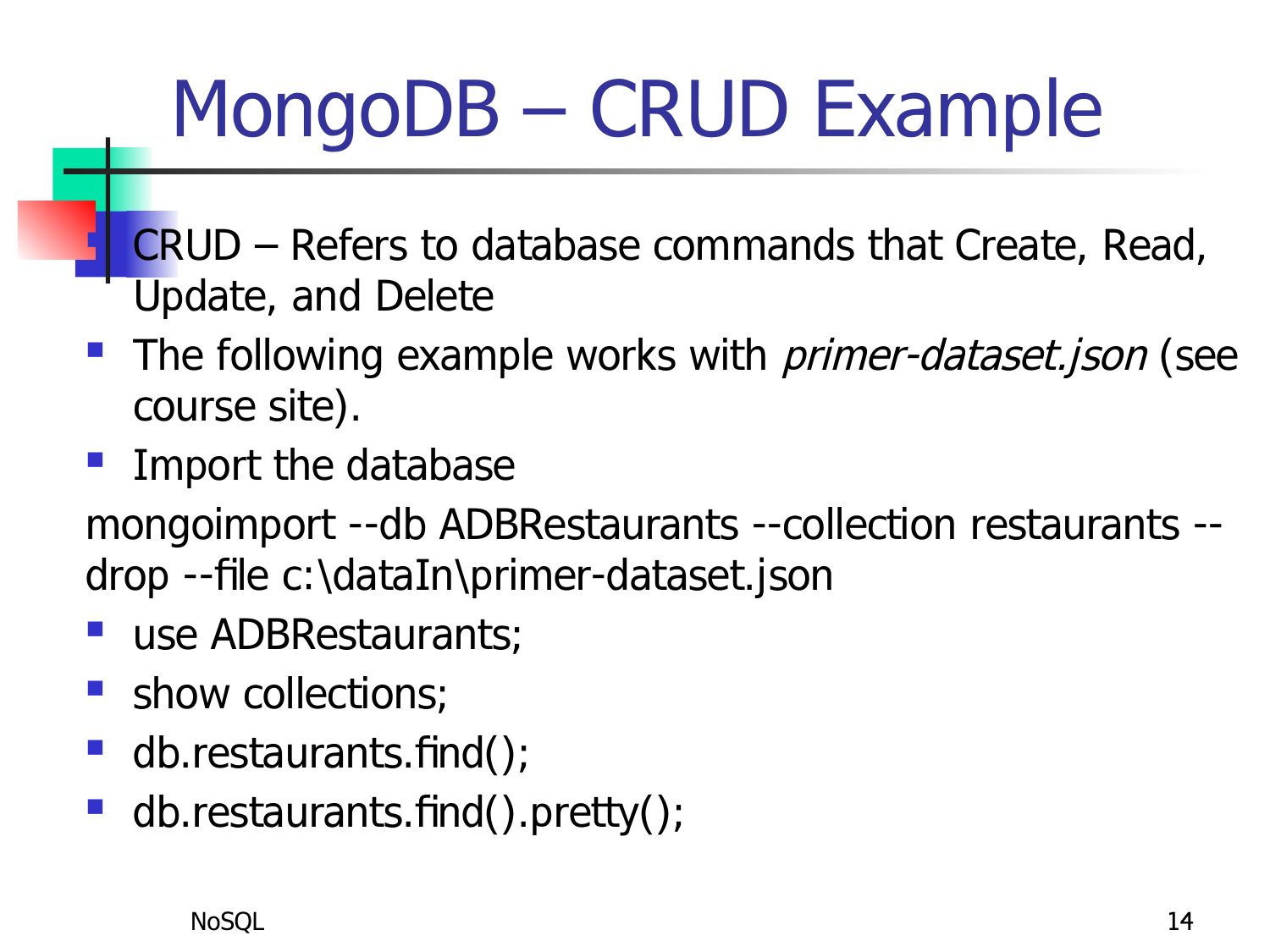

# MongoDB – CRUD Example
CRUD – Refers to database commands that Create, Read, Update, and Delete
The following example works with primer-dataset.json (see course site).
Import the database
mongoimport --db ADBRestaurants --collection restaurants --drop --file c:\dataIn\primer-dataset.json
use ADBRestaurants;
show collections;
db.restaurants.find();
db.restaurants.find().pretty();

NoSQL
14